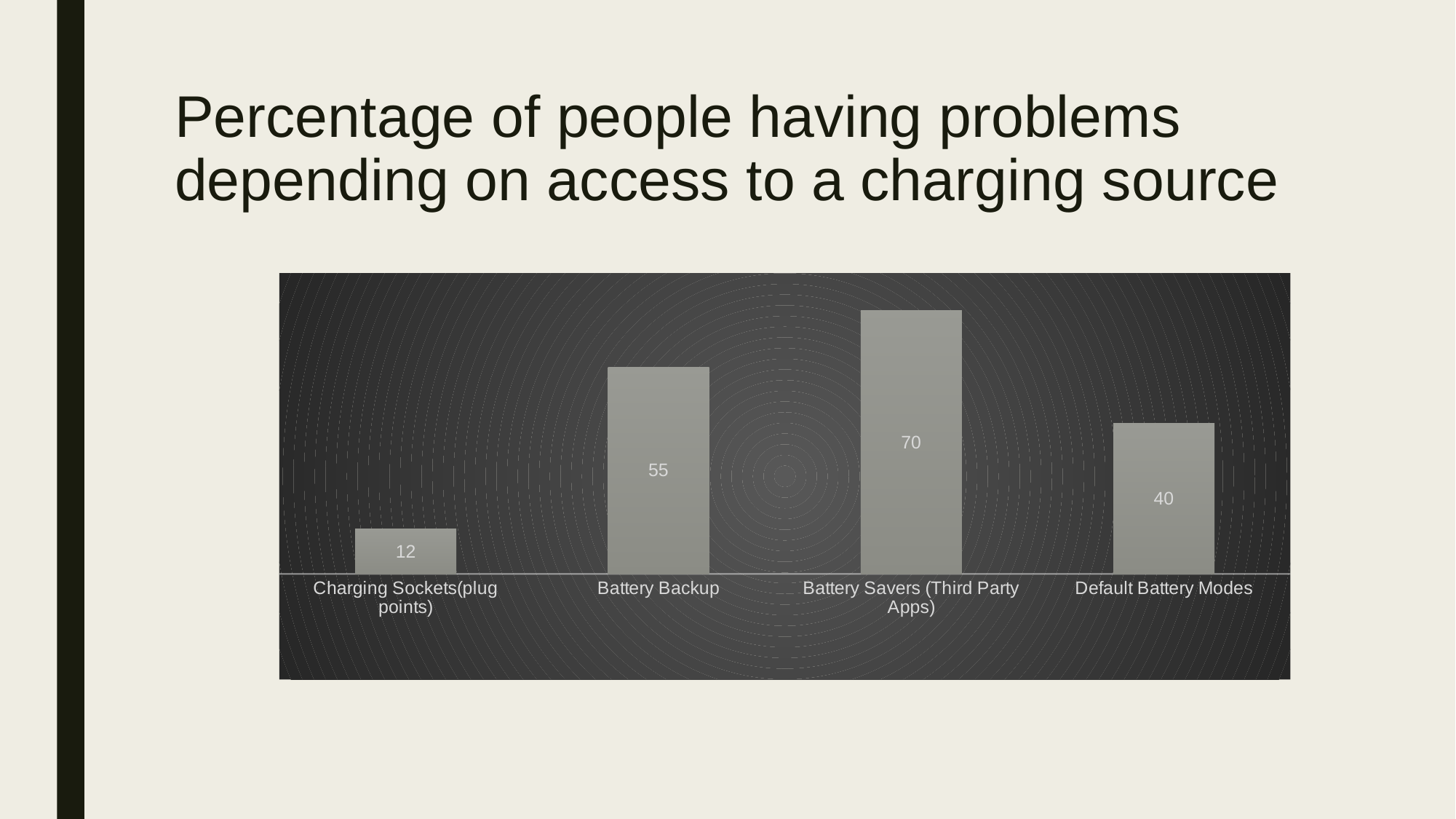

# Percentage of people having problems  depending on access to a charging source

### Chart

| Category | Column2 | Column3 | Column4 |
|---|---|---|---|
| Charging Sockets(plug points) | 12.0 | None | None |
| Battery Backup | 55.0 | None | None |
| Battery Savers (Third Party Apps) | 70.0 | None | None |
| Default Battery Modes | 40.0 | None | None |